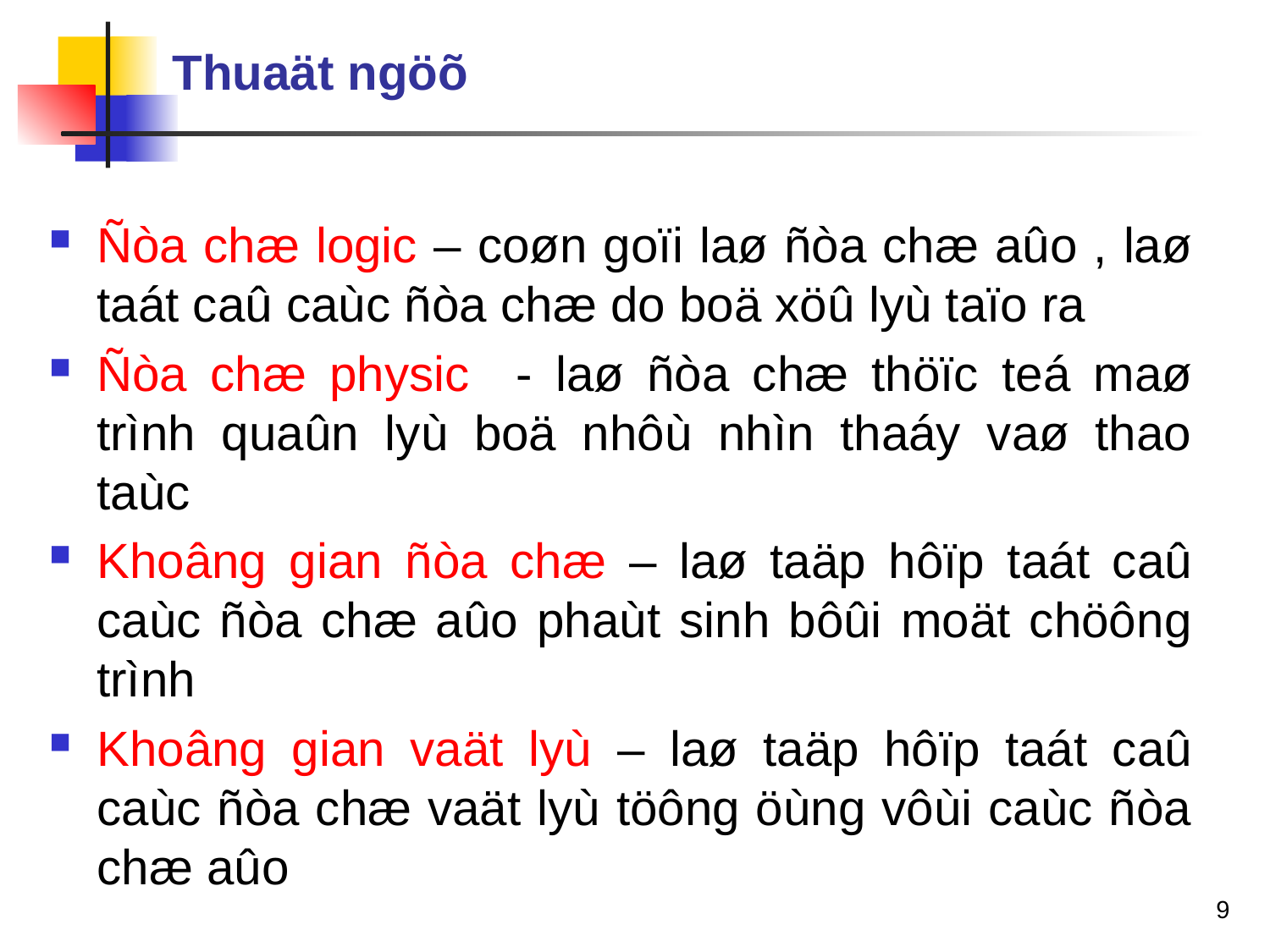

# Thuaät ngöõ
Ñòa chæ logic – coøn goïi laø ñòa chæ aûo , laø taát caû caùc ñòa chæ do boä xöû lyù taïo ra
Ñòa chæ physic  - laø ñòa chæ thöïc teá maø trình quaûn lyù boä nhôù nhìn thaáy vaø thao taùc
Khoâng gian ñòa chæ – laø taäp hôïp taát caû caùc ñòa chæ aûo phaùt sinh bôûi moät chöông trình
Khoâng gian vaät lyù – laø taäp hôïp taát caû caùc ñòa chæ vaät lyù töông öùng vôùi caùc ñòa chæ aûo
9